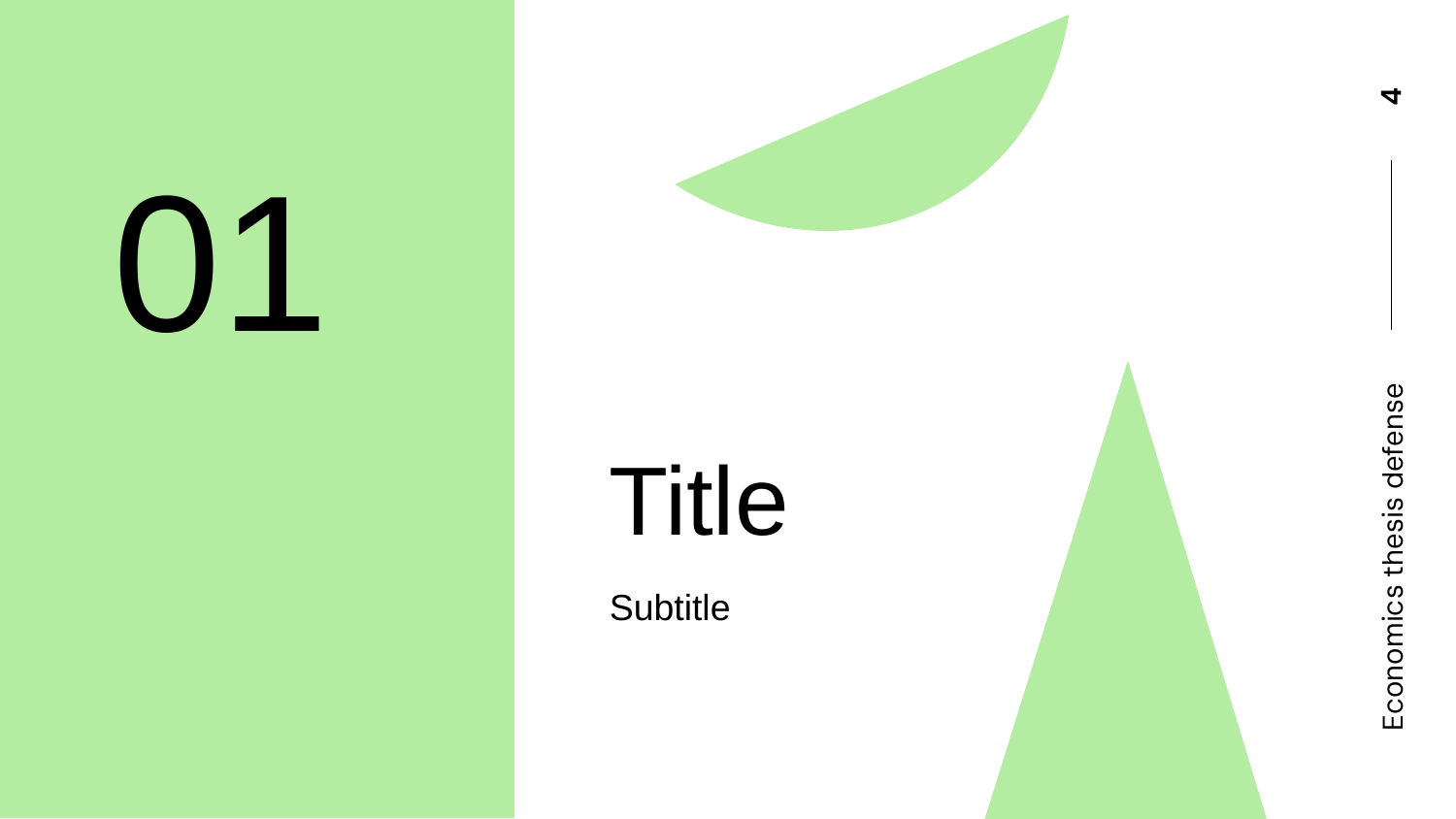

4
01
# Title
Economics thesis defense
Subtitle